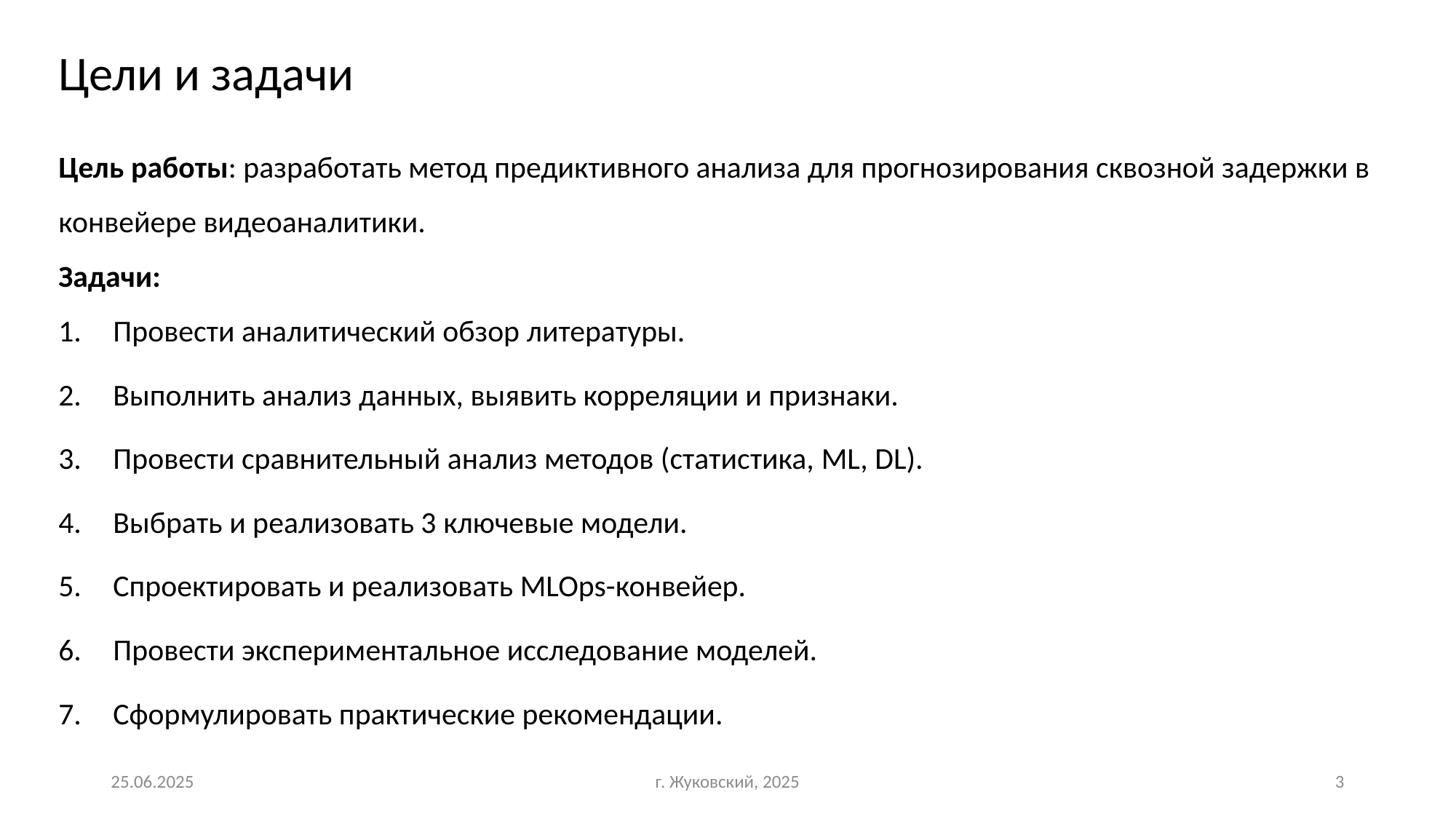

# Цели и задачи
Цель работы: разработать метод предиктивного анализа для прогнозирования сквозной задержки в конвейере видеоаналитики.
Задачи:
Провести аналитический обзор литературы.
Выполнить анализ данных, выявить корреляции и признаки.
Провести сравнительный анализ методов (статистика, ML, DL).
Выбрать и реализовать 3 ключевые модели.
Спроектировать и реализовать MLOps-конвейер.
Провести экспериментальное исследование моделей.
Сформулировать практические рекомендации.
25.06.2025
г. Жуковский, 2025
3